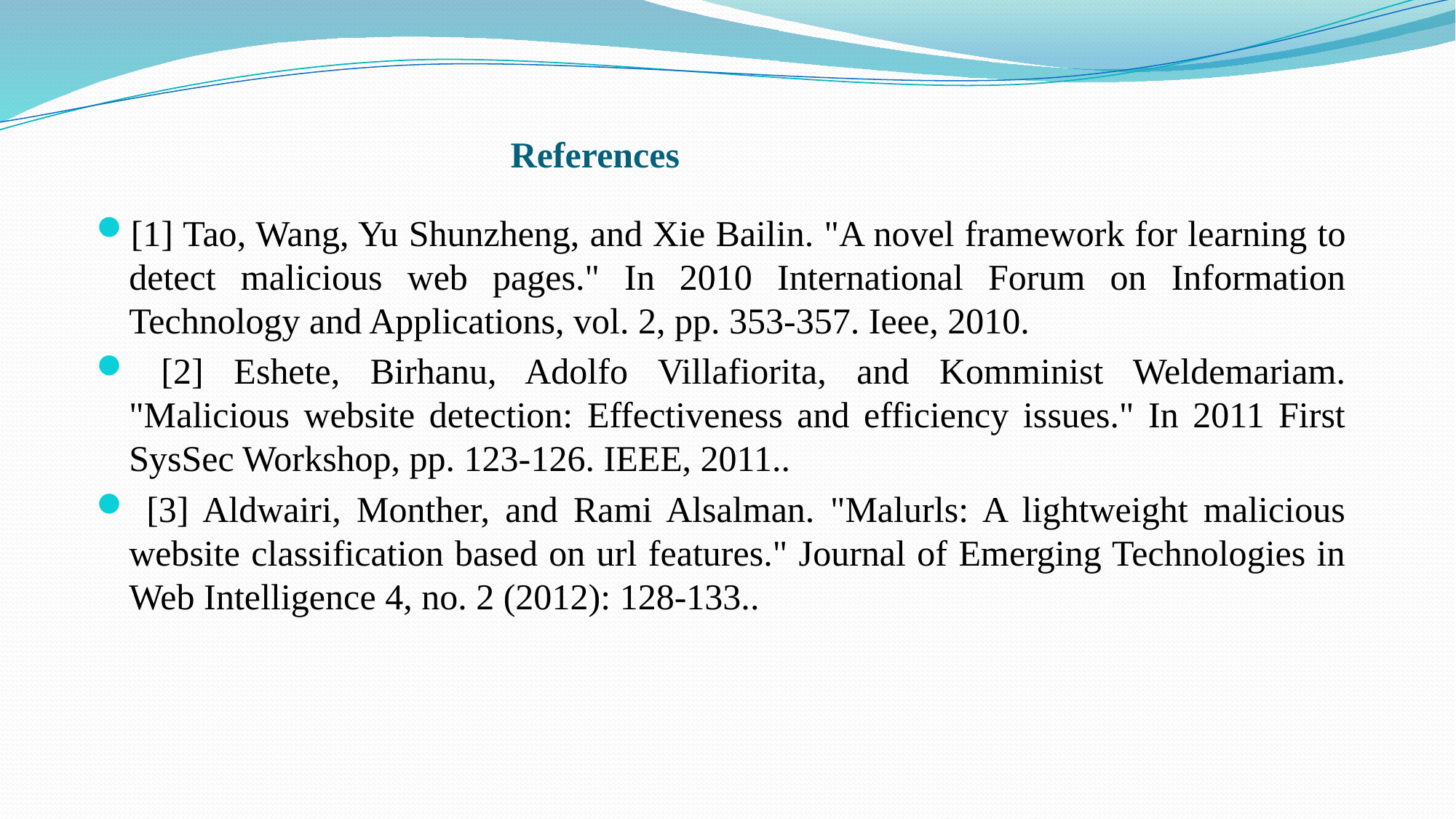

# References
[1] Tao, Wang, Yu Shunzheng, and Xie Bailin. "A novel framework for learning to detect malicious web pages." In 2010 International Forum on Information Technology and Applications, vol. 2, pp. 353-357. Ieee, 2010.
 [2] Eshete, Birhanu, Adolfo Villafiorita, and Komminist Weldemariam. "Malicious website detection: Effectiveness and efficiency issues." In 2011 First SysSec Workshop, pp. 123-126. IEEE, 2011..
 [3] Aldwairi, Monther, and Rami Alsalman. "Malurls: A lightweight malicious website classification based on url features." Journal of Emerging Technologies in Web Intelligence 4, no. 2 (2012): 128-133..